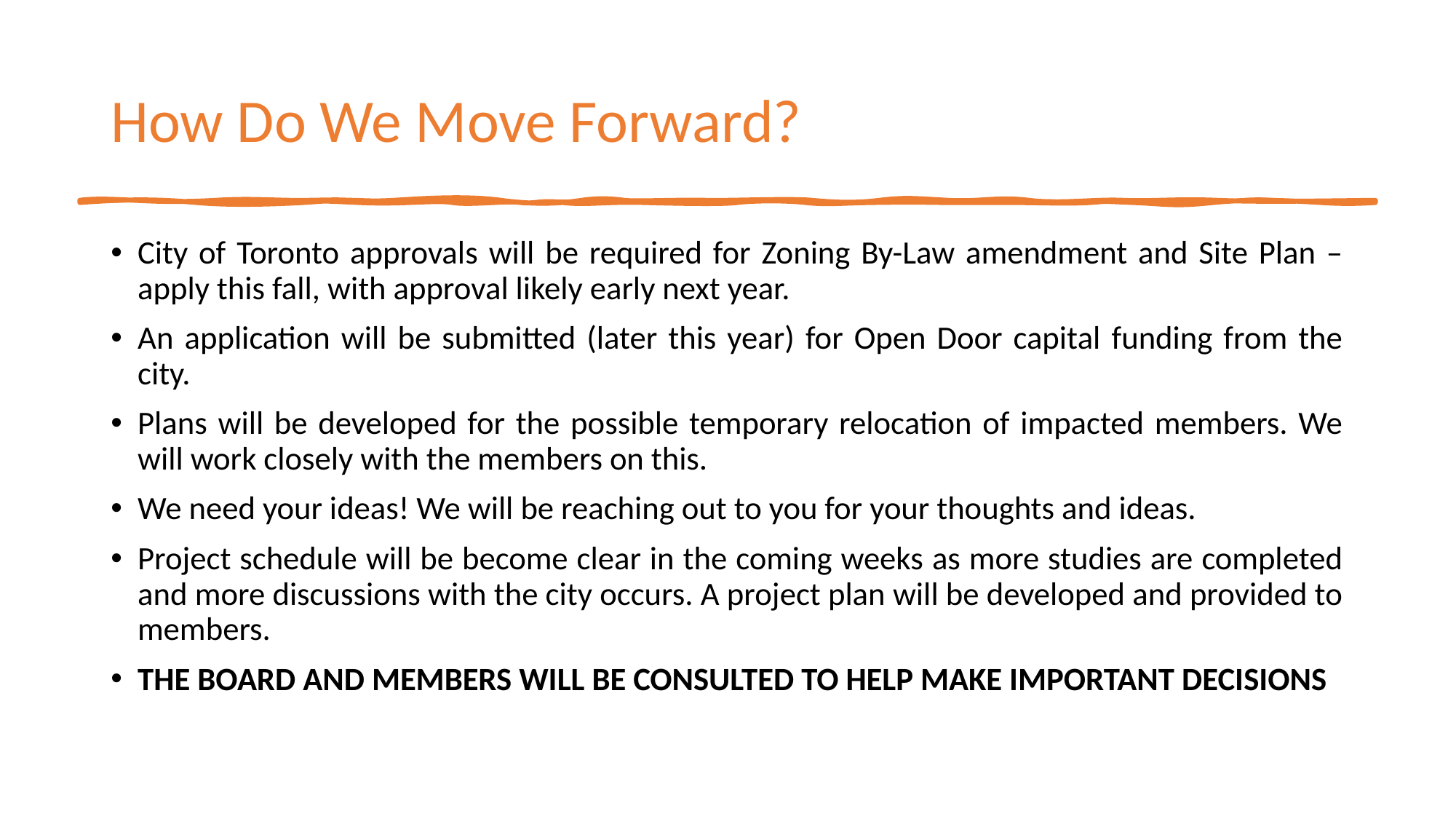

# How Do We Move Forward?

City of Toronto approvals will be required for Zoning By-Law amendment and Site Plan – apply this fall, with approval likely early next year.
An application will be submitted (later this year) for Open Door capital funding from the city.
Plans will be developed for the possible temporary relocation of impacted members. We will work closely with the members on this.
We need your ideas! We will be reaching out to you for your thoughts and ideas.
Project schedule will be become clear in the coming weeks as more studies are completed and more discussions with the city occurs. A project plan will be developed and provided to members.
THE BOARD AND MEMBERS WILL BE CONSULTED TO HELP MAKE IMPORTANT DECISIONS